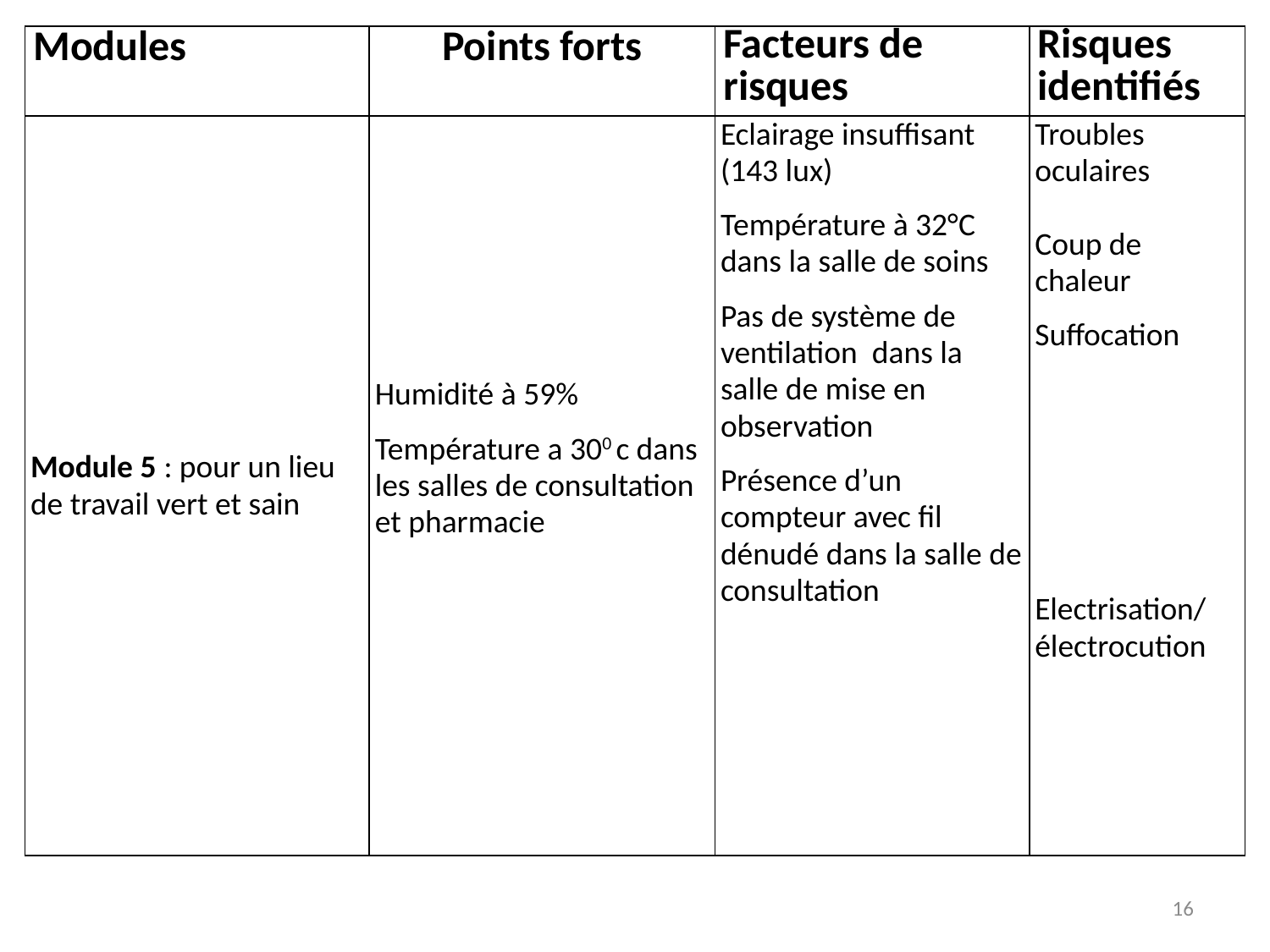

| Modules | Points forts | Facteurs de risques | Risques identifiés |
| --- | --- | --- | --- |
| Module 5 : pour un lieu de travail vert et sain | Humidité à 59% Température a 300 c dans les salles de consultation et pharmacie | Eclairage insuffisant (143 lux) Température à 32°C dans la salle de soins Pas de système de ventilation dans la salle de mise en observation Présence d’un compteur avec fil dénudé dans la salle de consultation | Troubles oculaires   Coup de chaleur Suffocation Electrisation/électrocution |
16